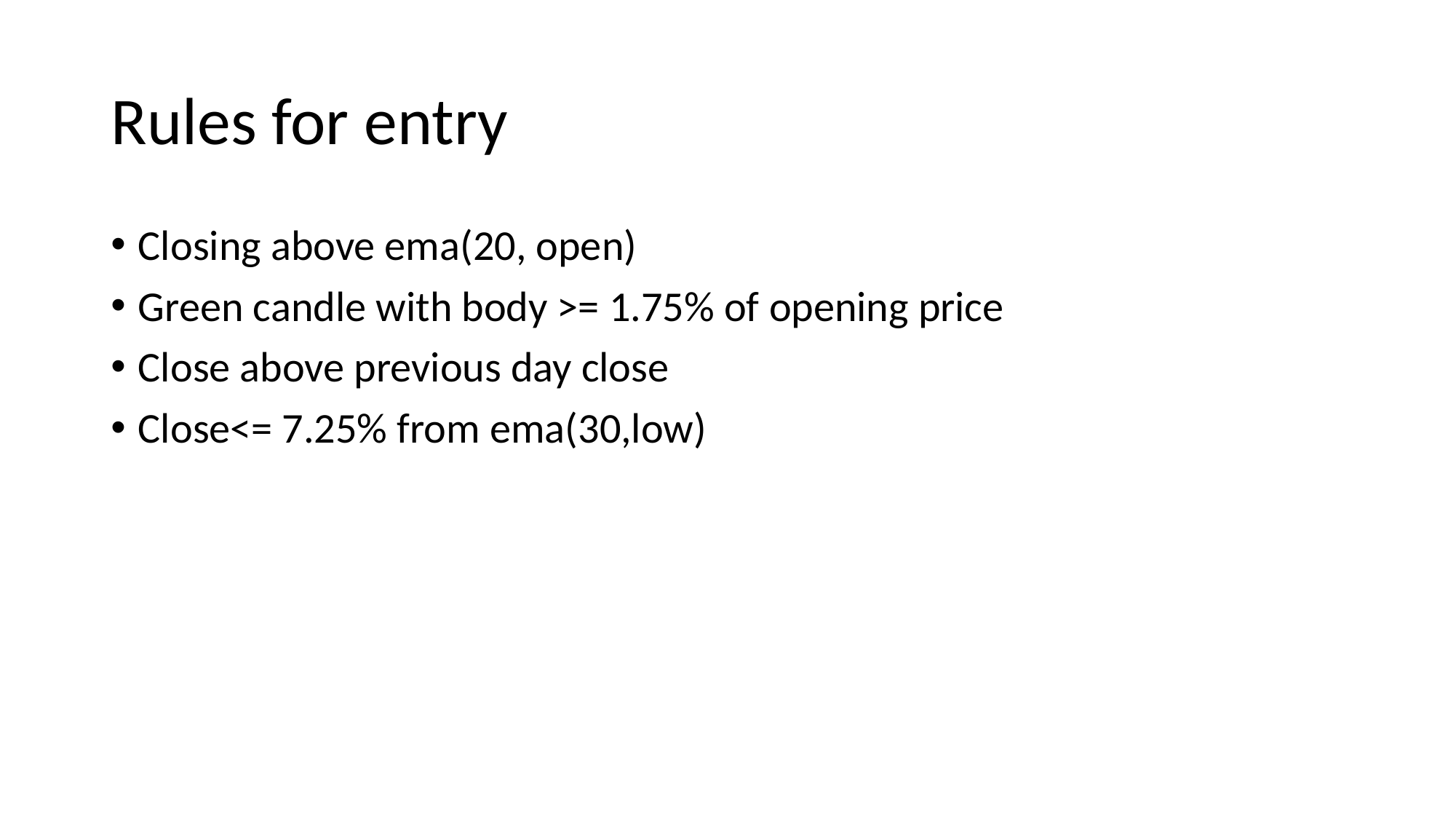

# Rules for entry
Closing above ema(20, open)
Green candle with body >= 1.75% of opening price
Close above previous day close
Close<= 7.25% from ema(30,low)